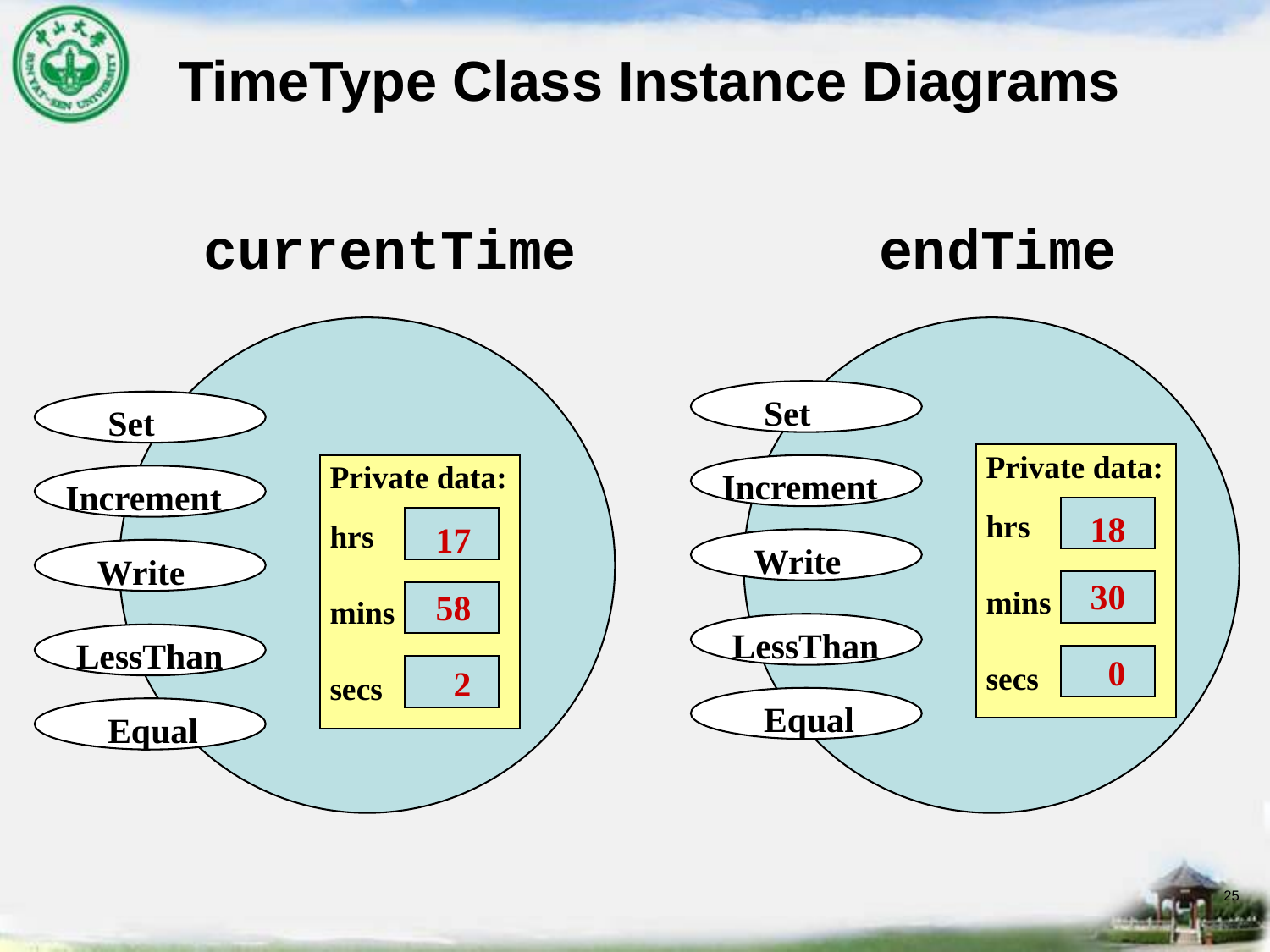

TimeType Class Instance Diagrams
currentTime                 endTime

Set

Set
Private data:

hrs

mins

secs

Private data:

hrs

mins

secs

Increment

Increment

 18

 30

   0

17

58

  2

Write

Write

LessThan

LessThan

Equal

Equal
25